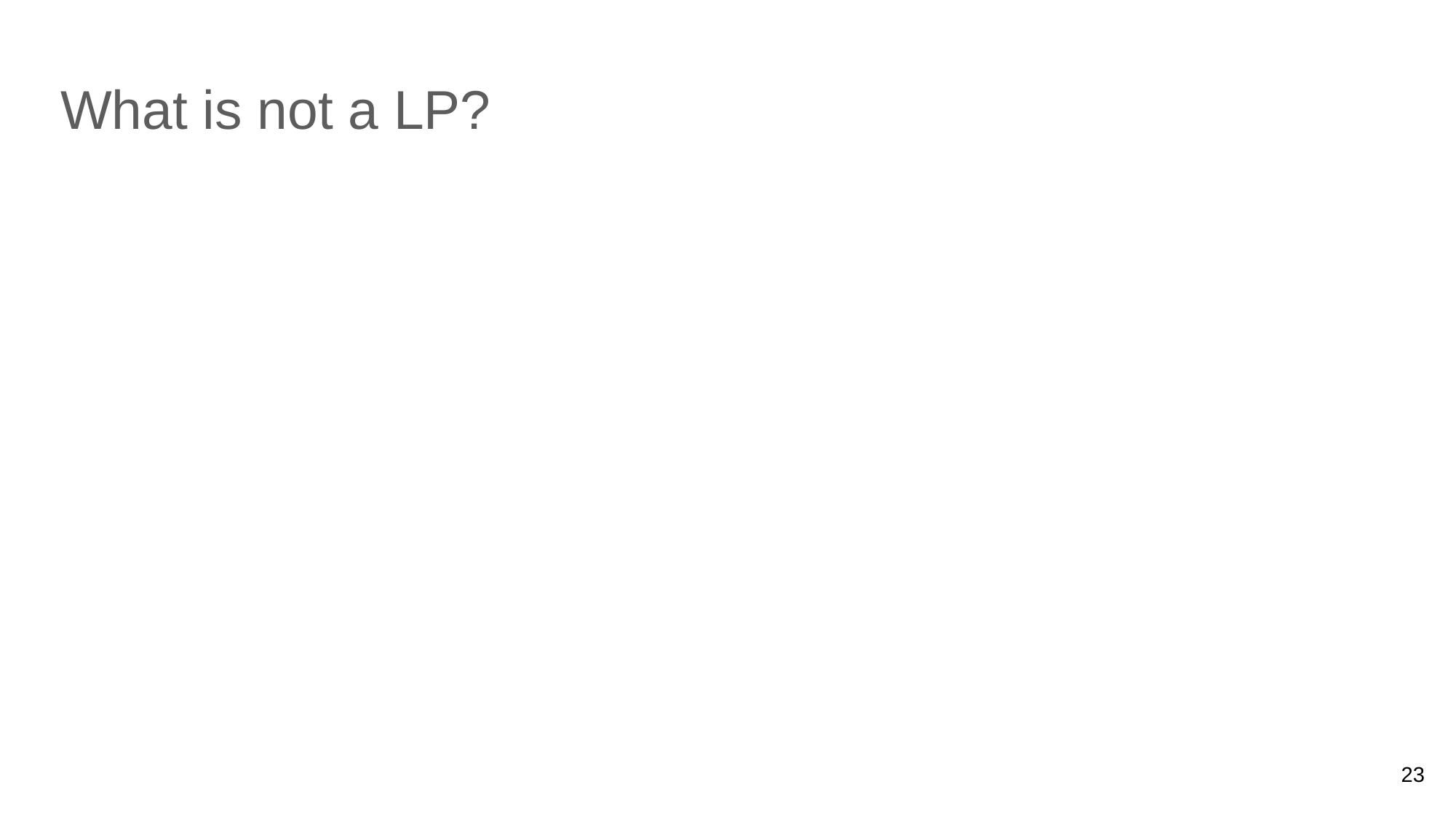

# What is not a LP?

23